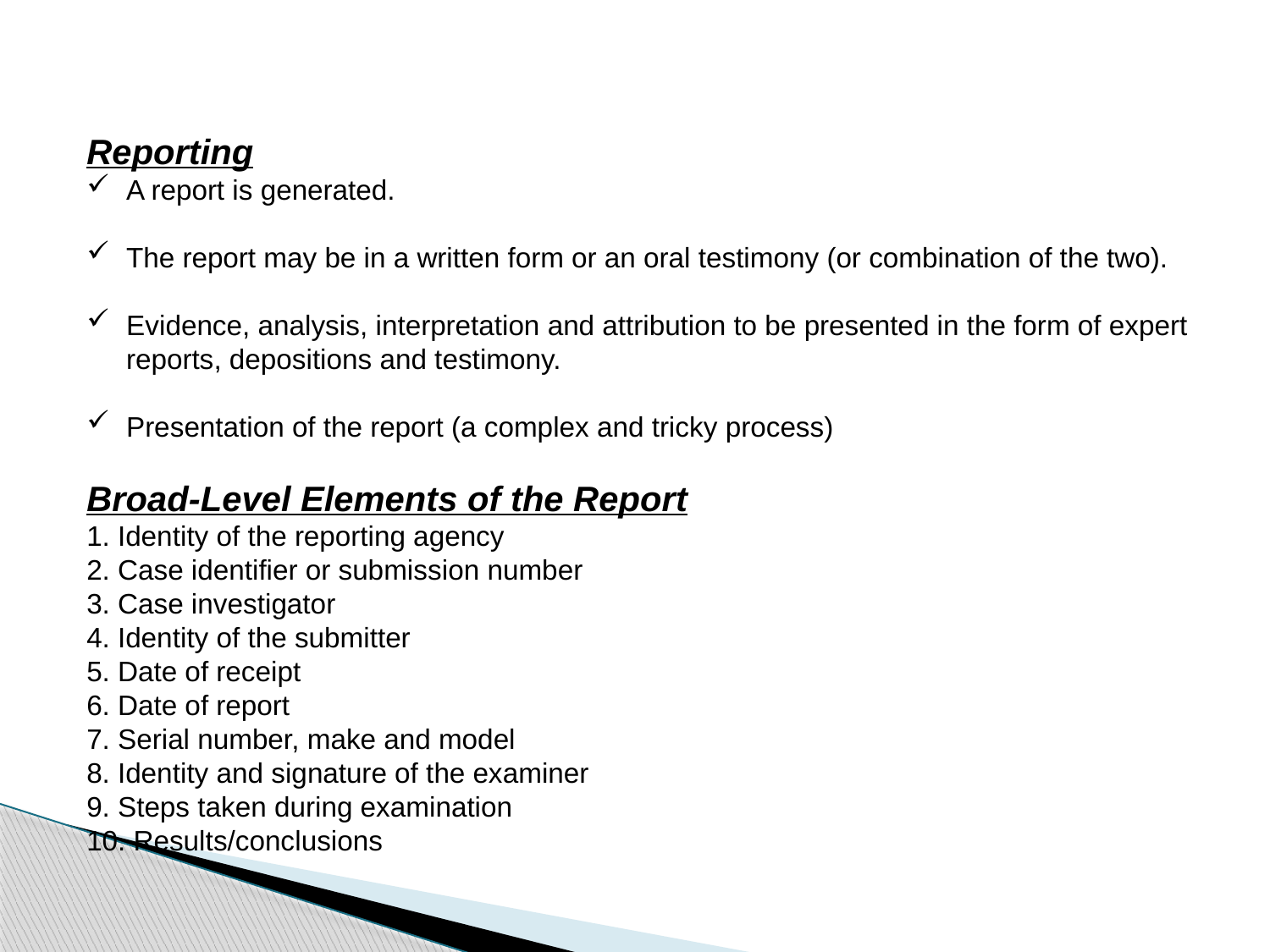

Reporting
A report is generated.

The report may be in a written form or an oral testimony (or combination of the two).

Evidence, analysis, interpretation and attribution to be presented in the form of expert reports, depositions and testimony.

Presentation of the report (a complex and tricky process)

Broad-Level Elements of the Report
1. Identity of the reporting agency
2. Case identifier or submission number
3. Case investigator
4. Identity of the submitter
5. Date of receipt
6. Date of report
7. Serial number, make and model
8. Identity and signature of the examiner
9. Steps taken during examination
10. Results/conclusions